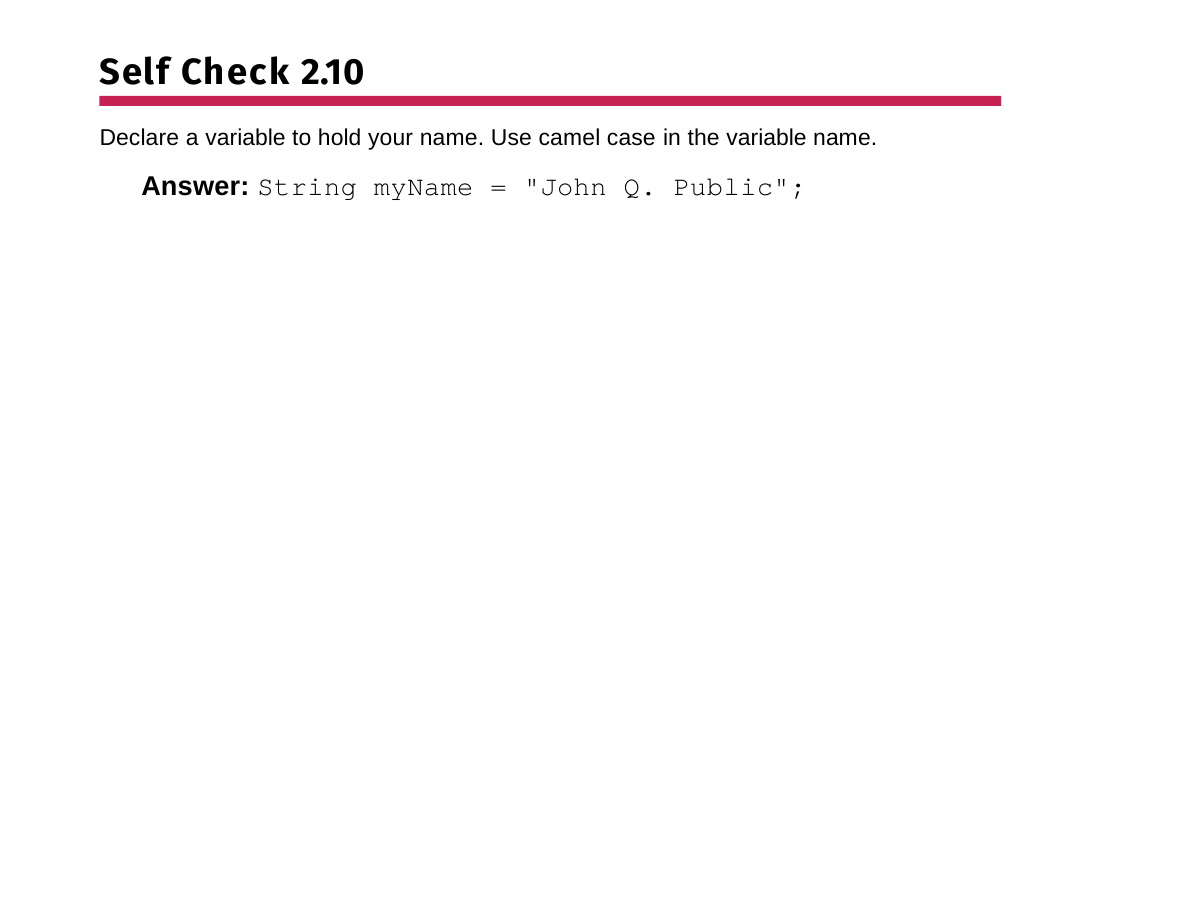

# Self Check 2.10

Declare a variable to hold your name. Use camel case in the variable name.
Answer: String myName = "John Q. Public";